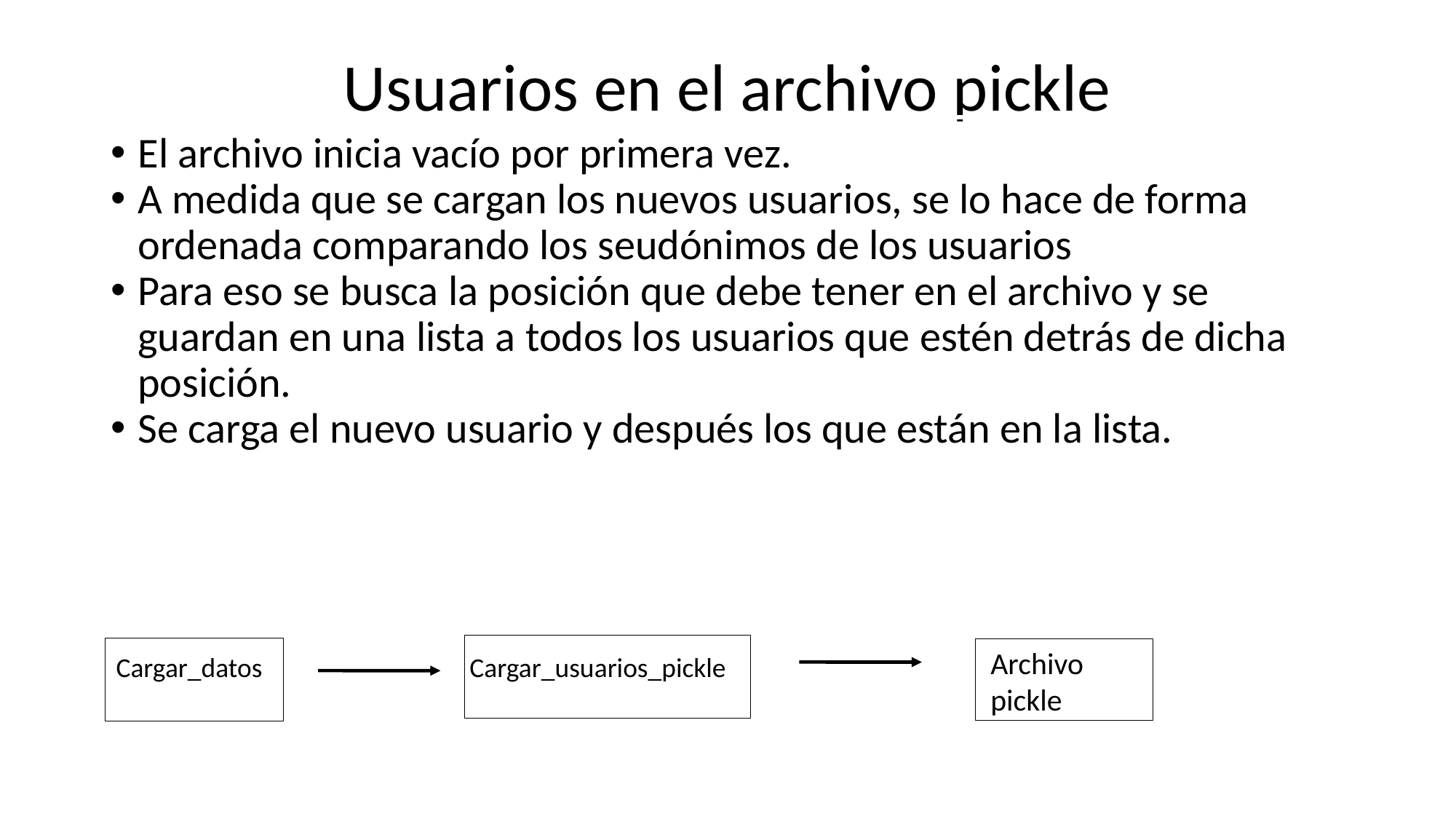

Usuarios en el archivo pickle
El archivo inicia vacío por primera vez.
A medida que se cargan los nuevos usuarios, se lo hace de forma ordenada comparando los seudónimos de los usuarios
Para eso se busca la posición que debe tener en el archivo y se guardan en una lista a todos los usuarios que estén detrás de dicha posición.
Se carga el nuevo usuario y después los que están en la lista.

v
Archivo pickle
Cargar_datos
Cargar_usuarios_pickle